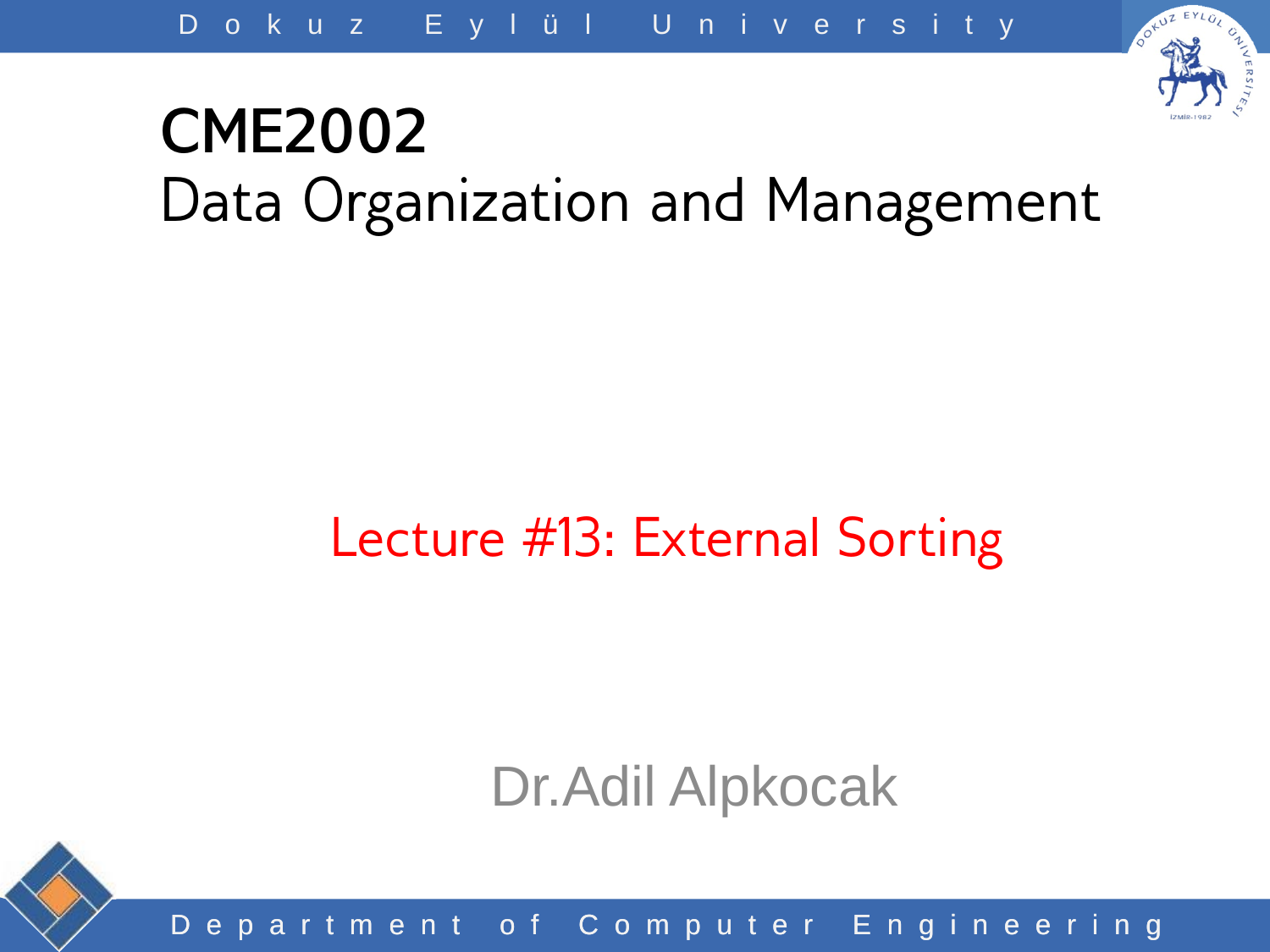

CME2002
Data Organization and Management
# Lecture #13: External Sorting
Dr.Adil Alpkocak